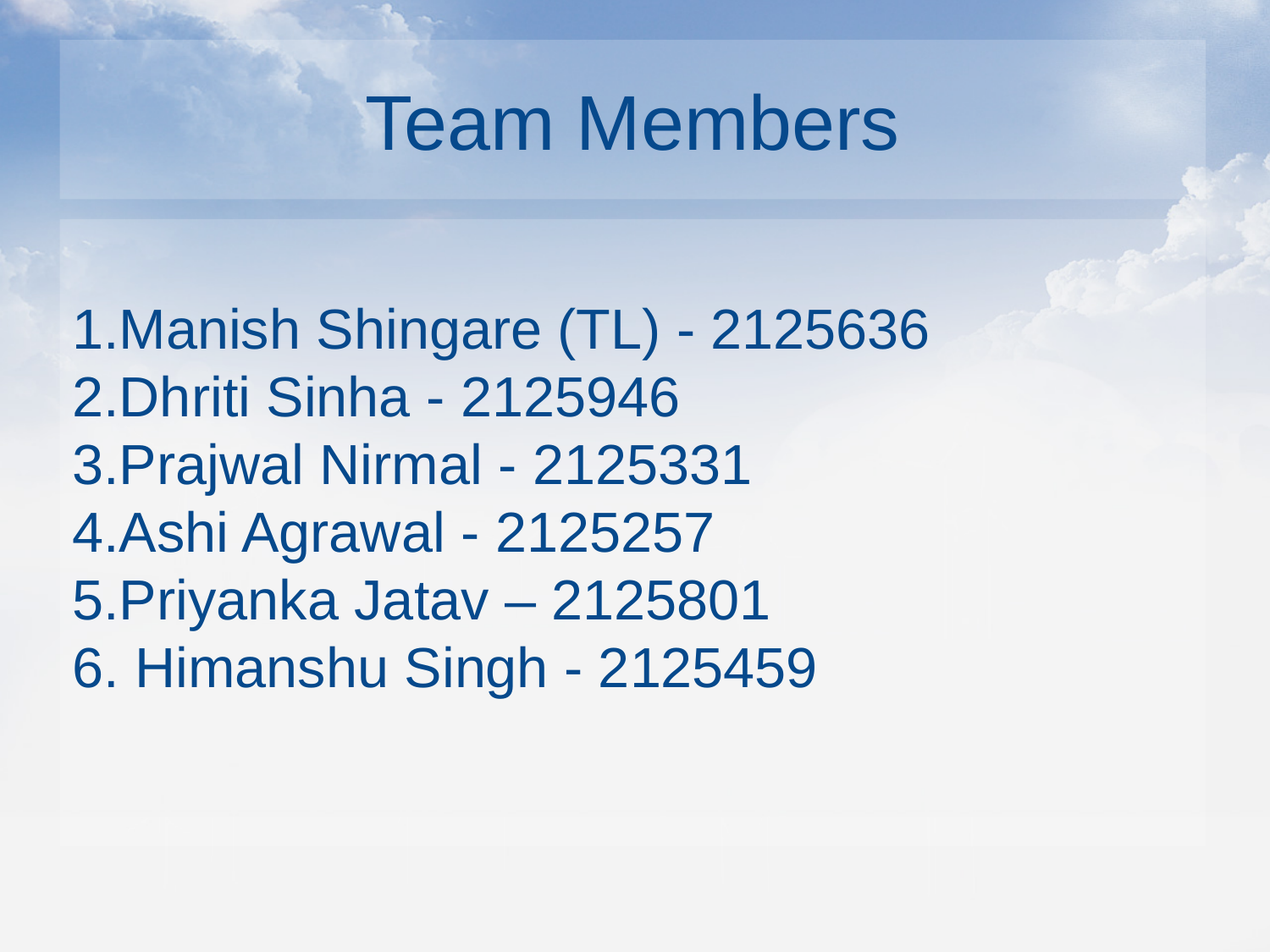

# Team Members

Manish Shingare (TL) - 2125636
Dhriti Sinha - 2125946
Prajwal Nirmal - 2125331
Ashi Agrawal - 2125257
Priyanka Jatav – 2125801
 Himanshu Singh - 2125459